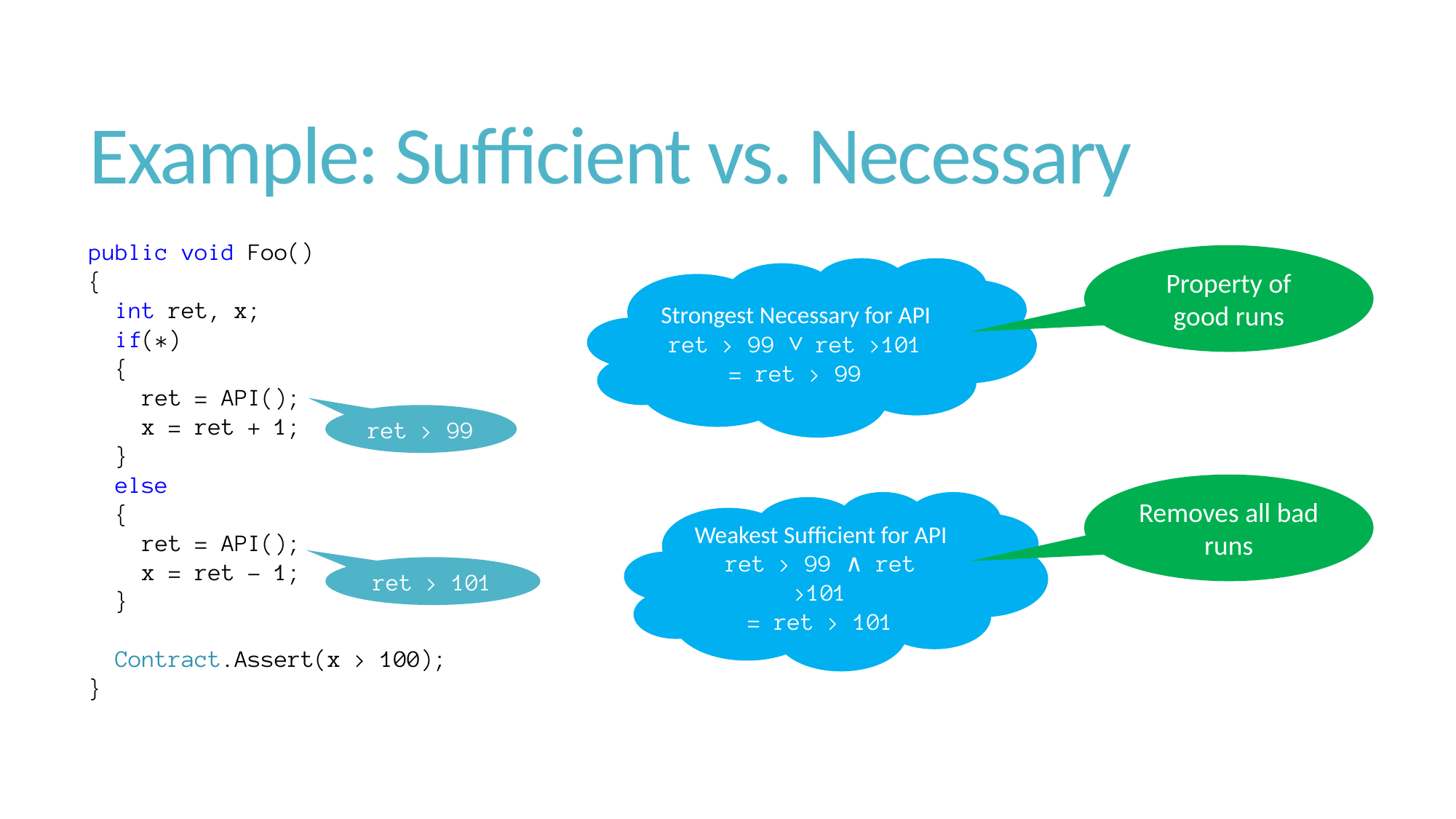

# Example: Sufficient vs. Necessary
public void Foo()
{
  int ret, x;
  if(*)
  {
    ret = API();
    x = ret + 1;
  }
  else
  {
    ret = API();
    x = ret - 1;
  }

  Contract.Assert(x > 100);
}
Property of good runs
Strongest Necessary for API
ret > 99 ∨ ret >101
= ret > 99
ret > 99
Removes all bad runs
Weakest Sufficient for API
ret > 99 ∧ ret >101
= ret > 101
ret > 101